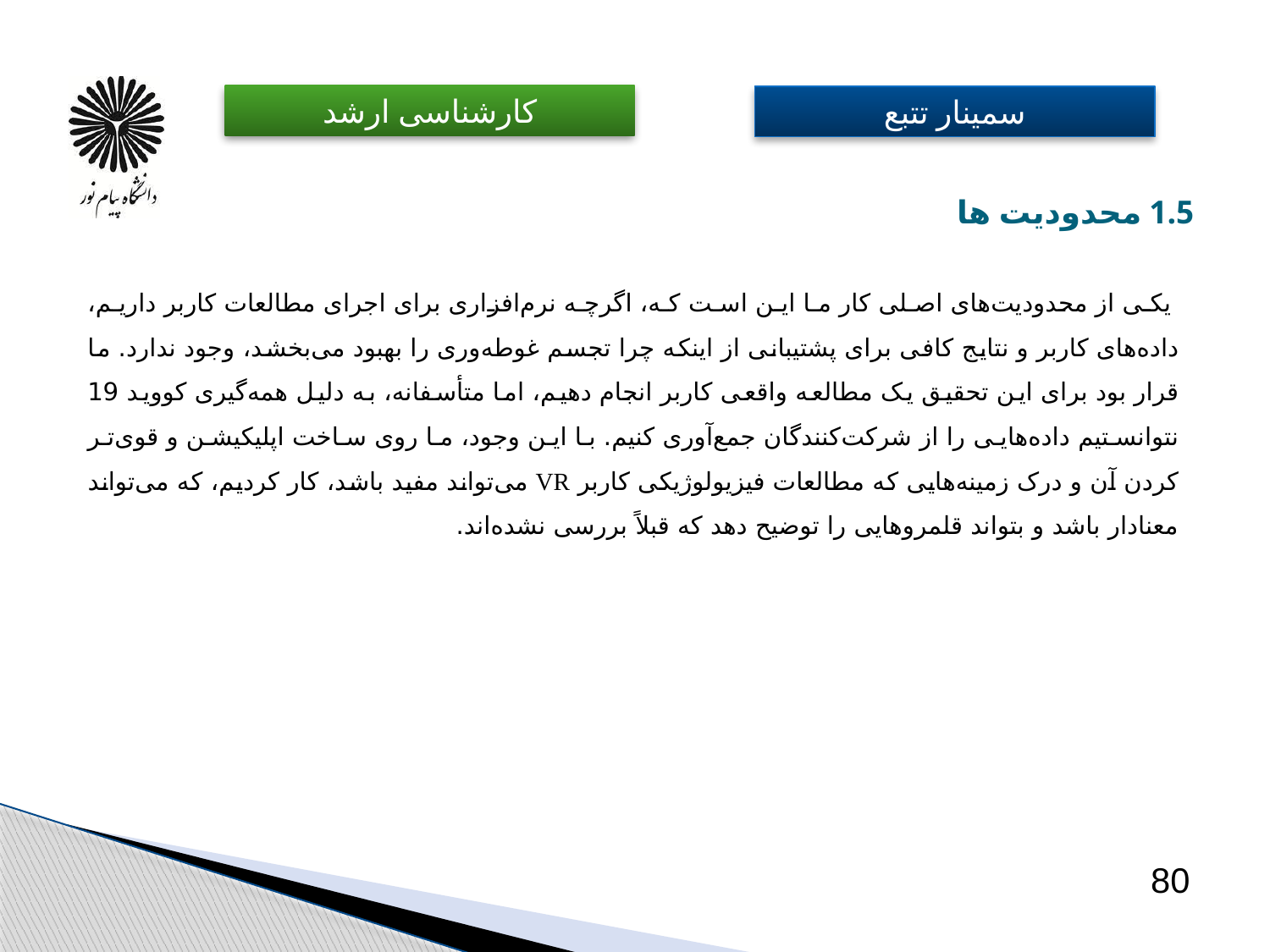

# 1.5 محدودیت ها
 یکی از محدودیت‌های اصلی کار ما این است که، اگرچه نرم‌افزاری برای اجرای مطالعات کاربر داریم، داده‌های کاربر و نتایج کافی برای پشتیبانی از اینکه چرا تجسم غوطه‌وری را بهبود می‌بخشد، وجود ندارد. ما قرار بود برای این تحقیق یک مطالعه واقعی کاربر انجام دهیم، اما متأسفانه، به دلیل همه‌گیری کووید 19 نتوانستیم داده‌هایی را از شرکت‌کنندگان جمع‌آوری کنیم. با این وجود، ما روی ساخت اپلیکیشن و قوی‌تر کردن آن و درک زمینه‌هایی که مطالعات فیزیولوژیکی کاربر VR می‌تواند مفید باشد، کار کردیم، که می‌تواند معنادار باشد و بتواند قلمروهایی را توضیح دهد که قبلاً بررسی نشده‌اند.
80